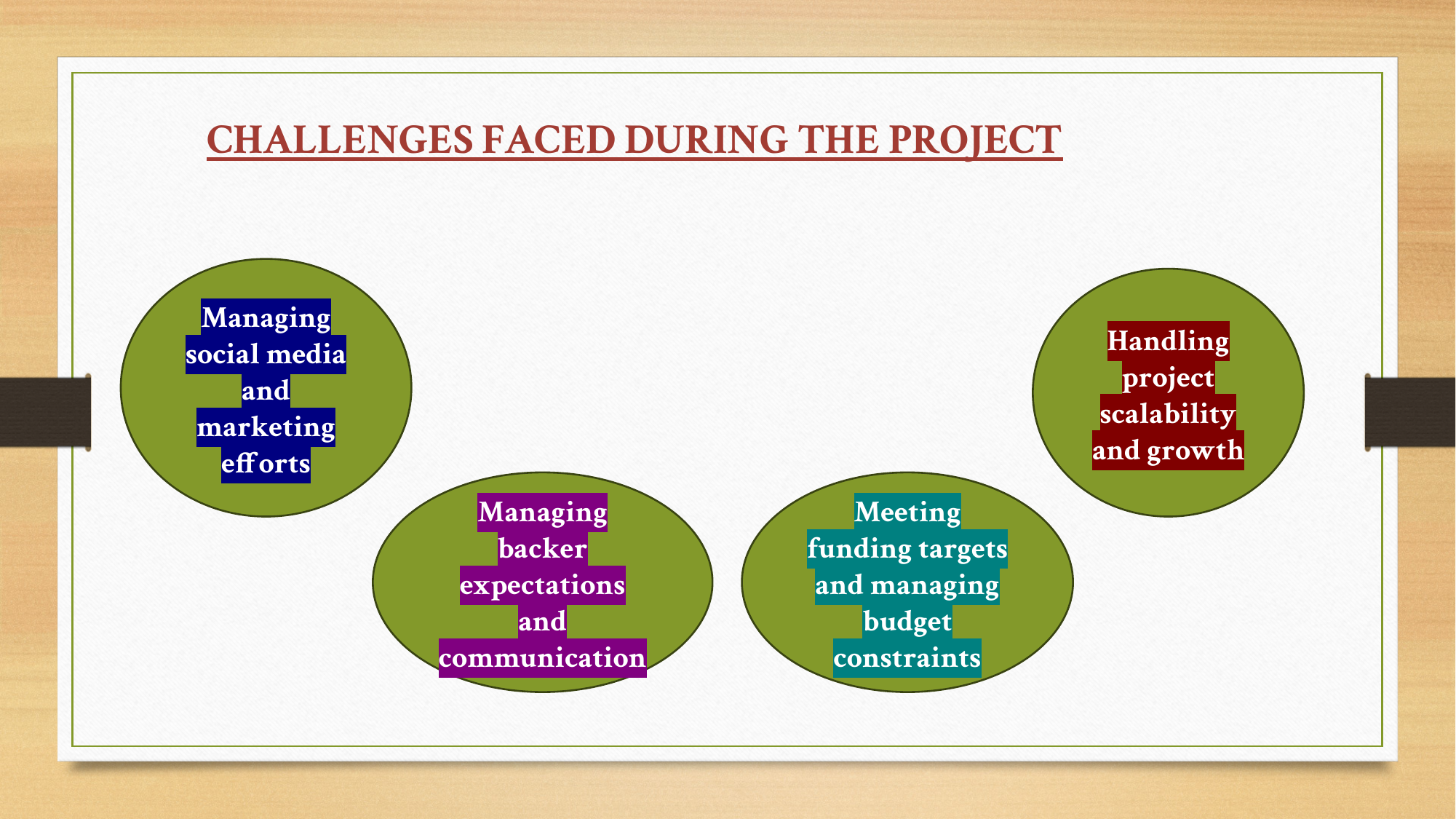

CHALLENGES FACED DURING THE PROJECT
Managing social media and marketing efforts
Handling project scalability and growth
Managing backer expectations and communication
Meeting funding targets and managing budget constraints